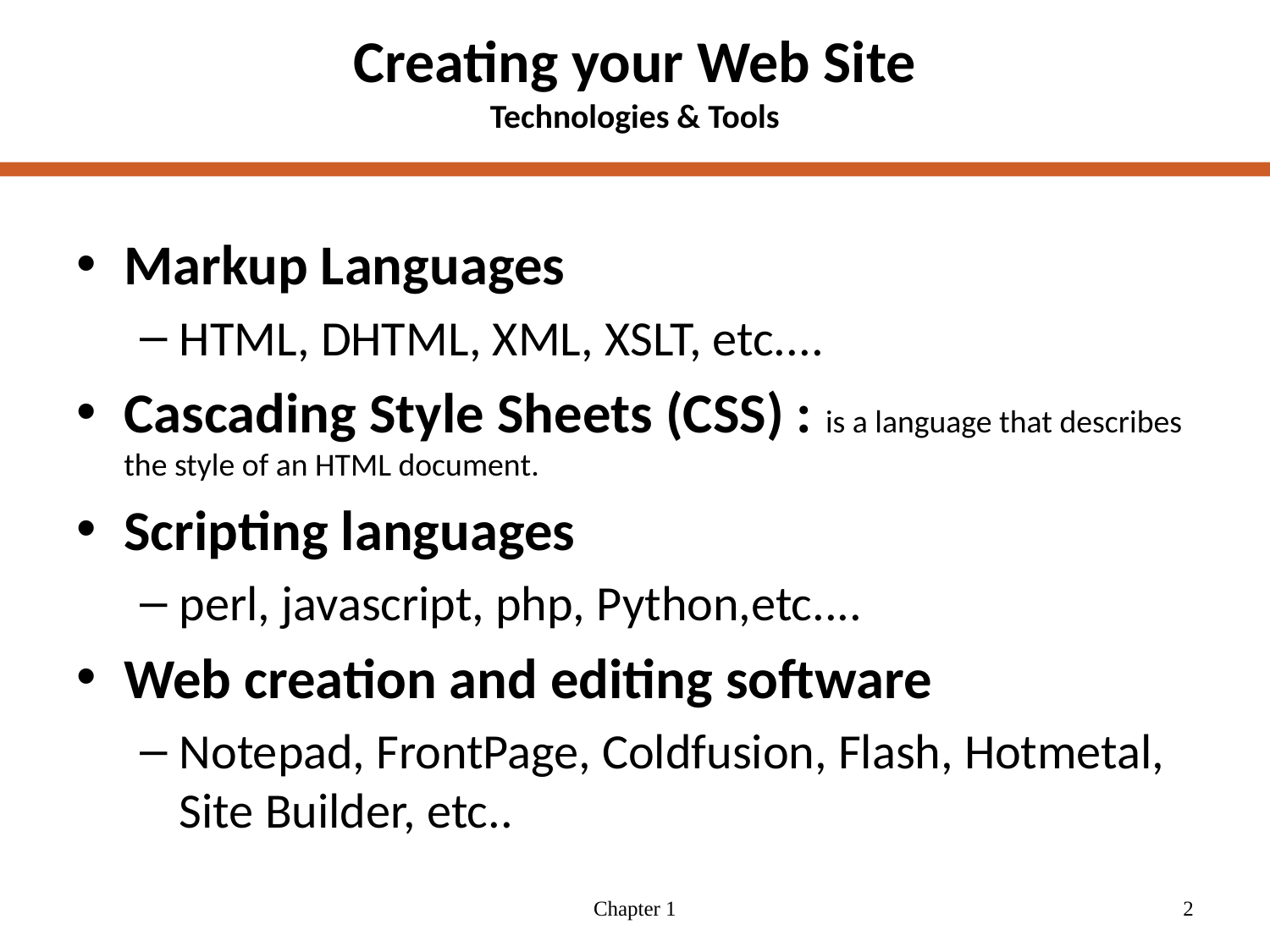

# Creating your Web Site Technologies & Tools
Markup Languages
HTML, DHTML, XML, XSLT, etc....
Cascading Style Sheets (CSS) : is a language that describes the style of an HTML document.
Scripting languages
perl, javascript, php, Python,etc....
Web creation and editing software
Notepad, FrontPage, Coldfusion, Flash, Hotmetal, Site Builder, etc..
Chapter 1
2